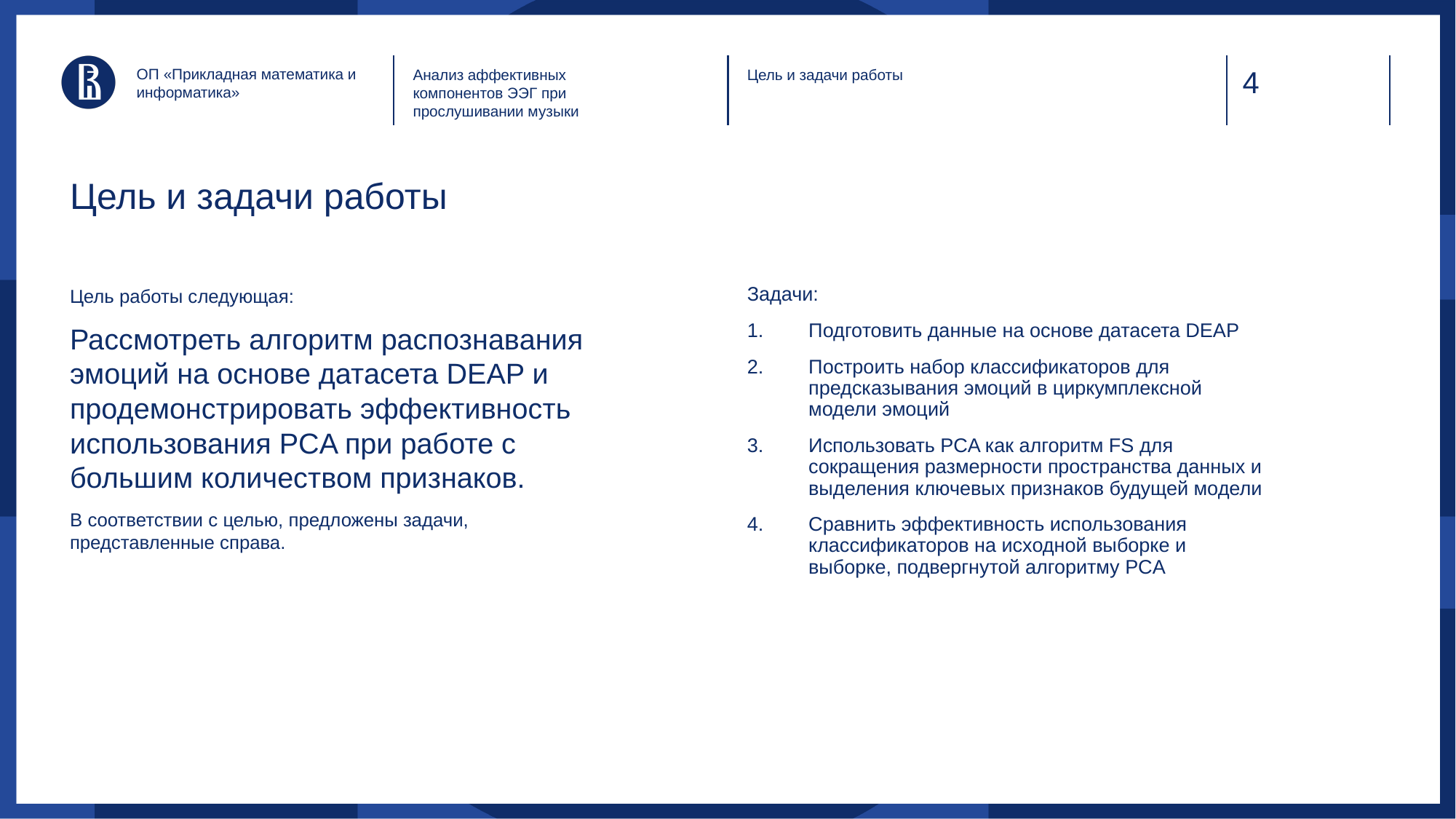

ОП «Прикладная математика и информатика»

Анализ аффективных компонентов ЭЭГ при прослушивании музыки

Цель и задачи работы
# Цель и задачи работы
Цель работы следующая:
Рассмотреть алгоритм распознавания эмоций на основе датасета DEAP и продемонстрировать эффективность использования PCA при работе с большим количеством признаков.
В соответствии с целью, предложены задачи, представленные справа.
Задачи:
Подготовить данные на основе датасета DEAP
Построить набор классификаторов для предсказывания эмоций в циркумплексной модели эмоций
Использовать PCA как алгоритм FS для сокращения размерности пространства данных и выделения ключевых признаков будущей модели
Сравнить эффективность использования классификаторов на исходной выборке и выборке, подвергнутой алгоритму PCA